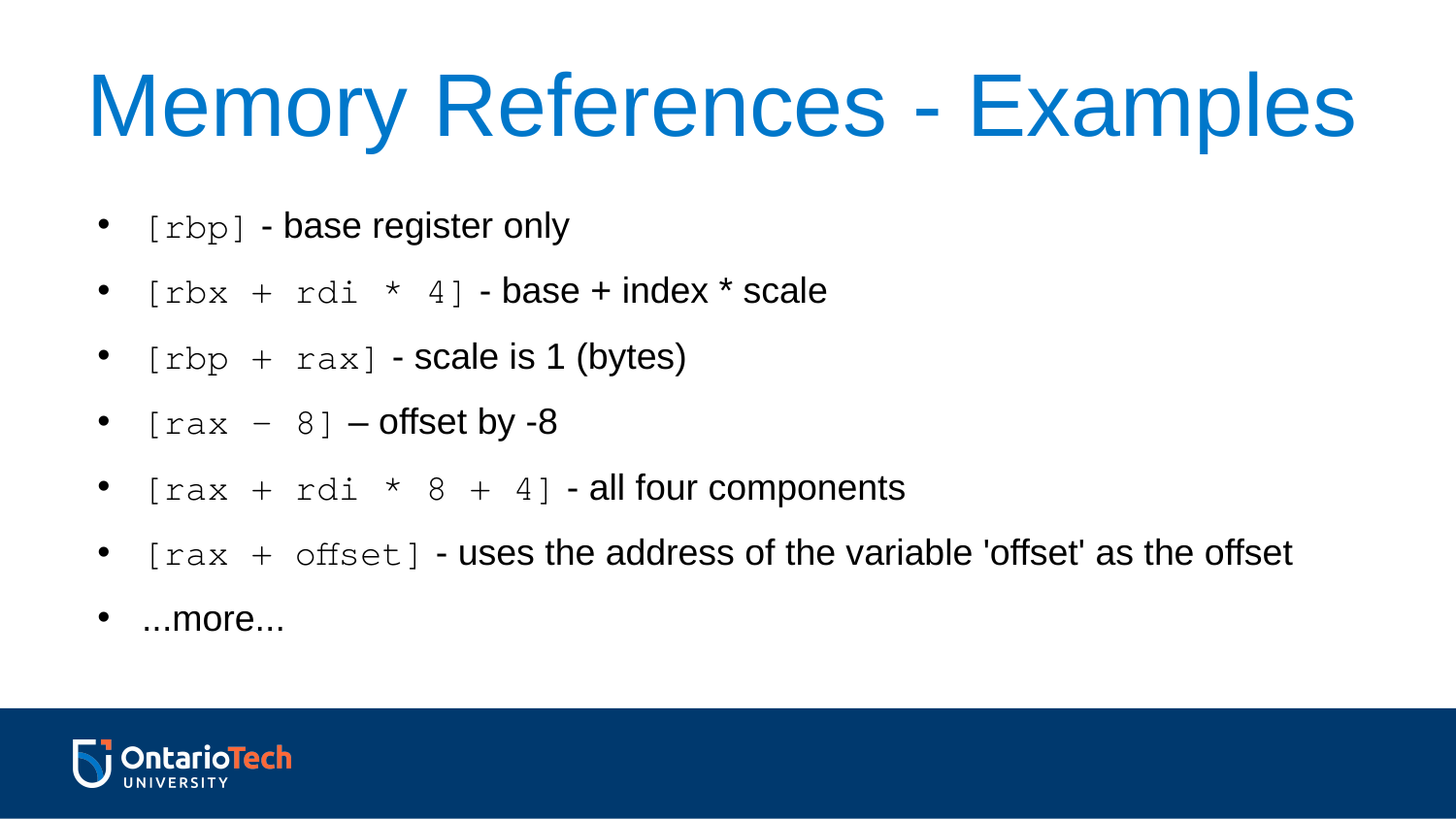

Memory References - Examples
[rbp] - base register only
[rbx + rdi * 4] - base + index * scale
[rbp + rax] - scale is 1 (bytes)
[rax - 8] – offset by -8
[rax + rdi * 8 + 4] - all four components
[rax + offset] - uses the address of the variable 'offset' as the offset
...more...